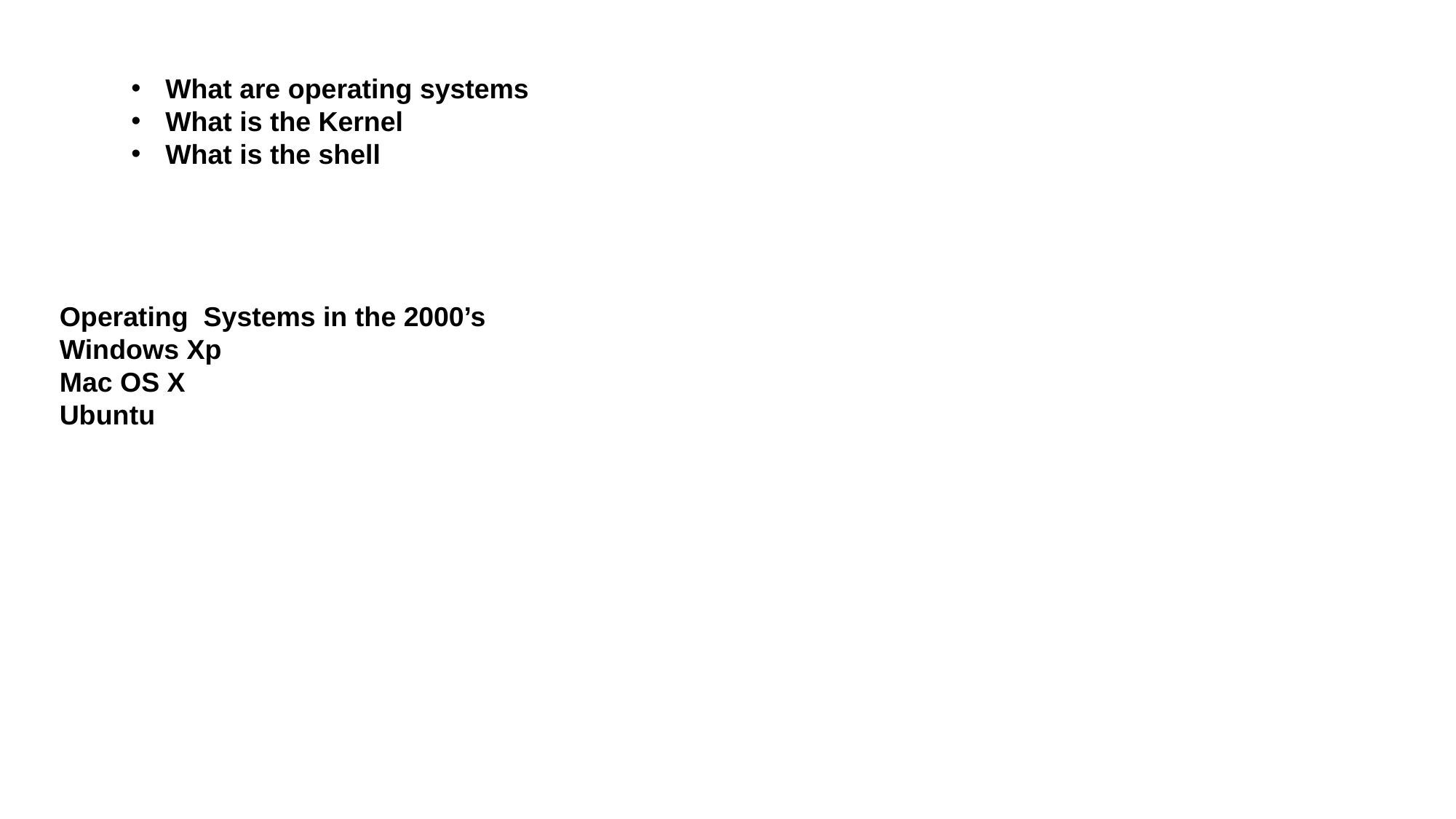

What are operating systems
What is the Kernel
What is the shell

Operating  Systems in the 2000’s
Windows Xp
Mac OS X
Ubuntu